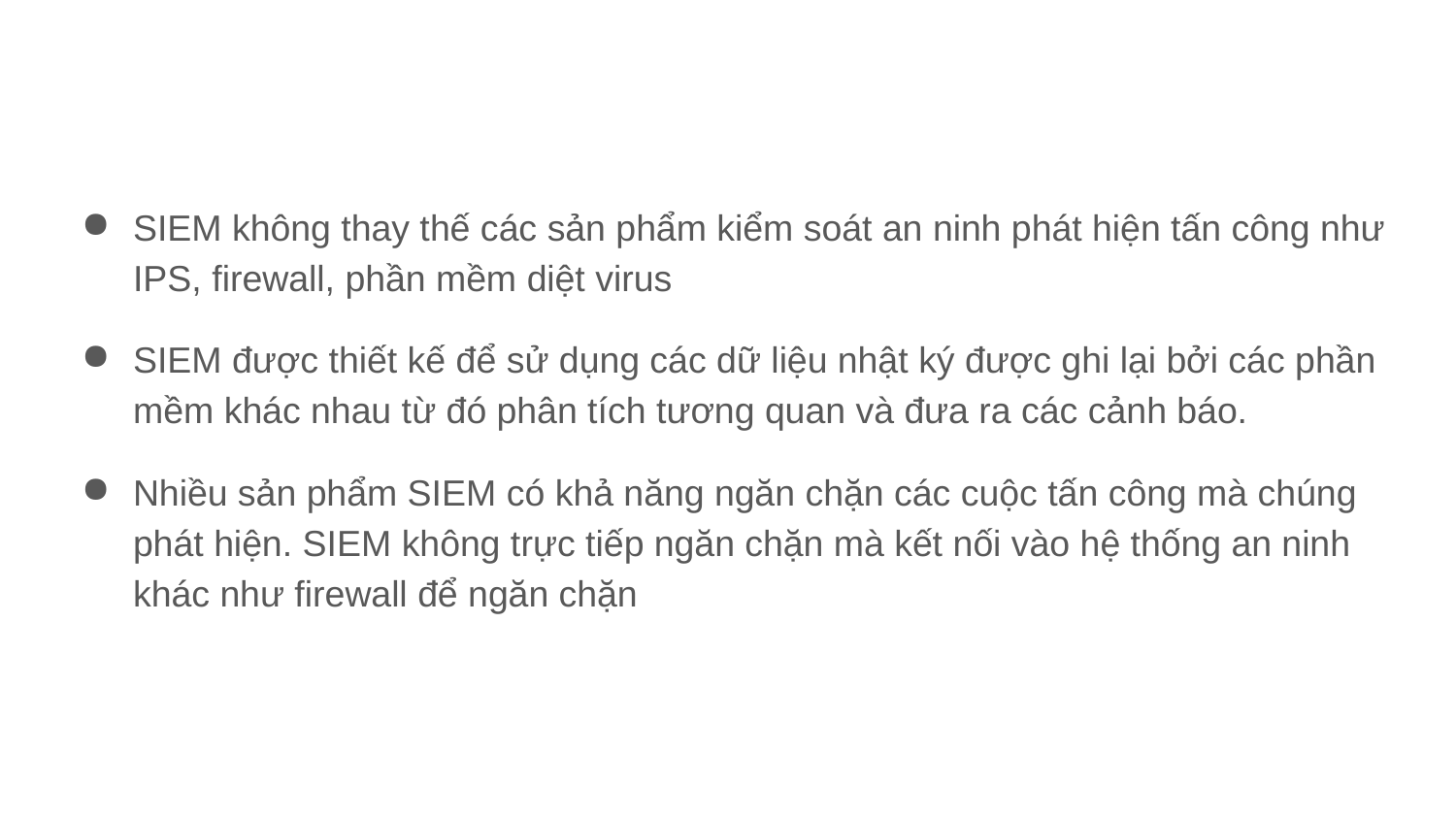

#
SIEM không thay thế các sản phẩm kiểm soát an ninh phát hiện tấn công như IPS, firewall, phần mềm diệt virus
SIEM được thiết kế để sử dụng các dữ liệu nhật ký được ghi lại bởi các phần mềm khác nhau từ đó phân tích tương quan và đưa ra các cảnh báo.
Nhiều sản phẩm SIEM có khả năng ngăn chặn các cuộc tấn công mà chúng phát hiện. SIEM không trực tiếp ngăn chặn mà kết nối vào hệ thống an ninh khác như firewall để ngăn chặn